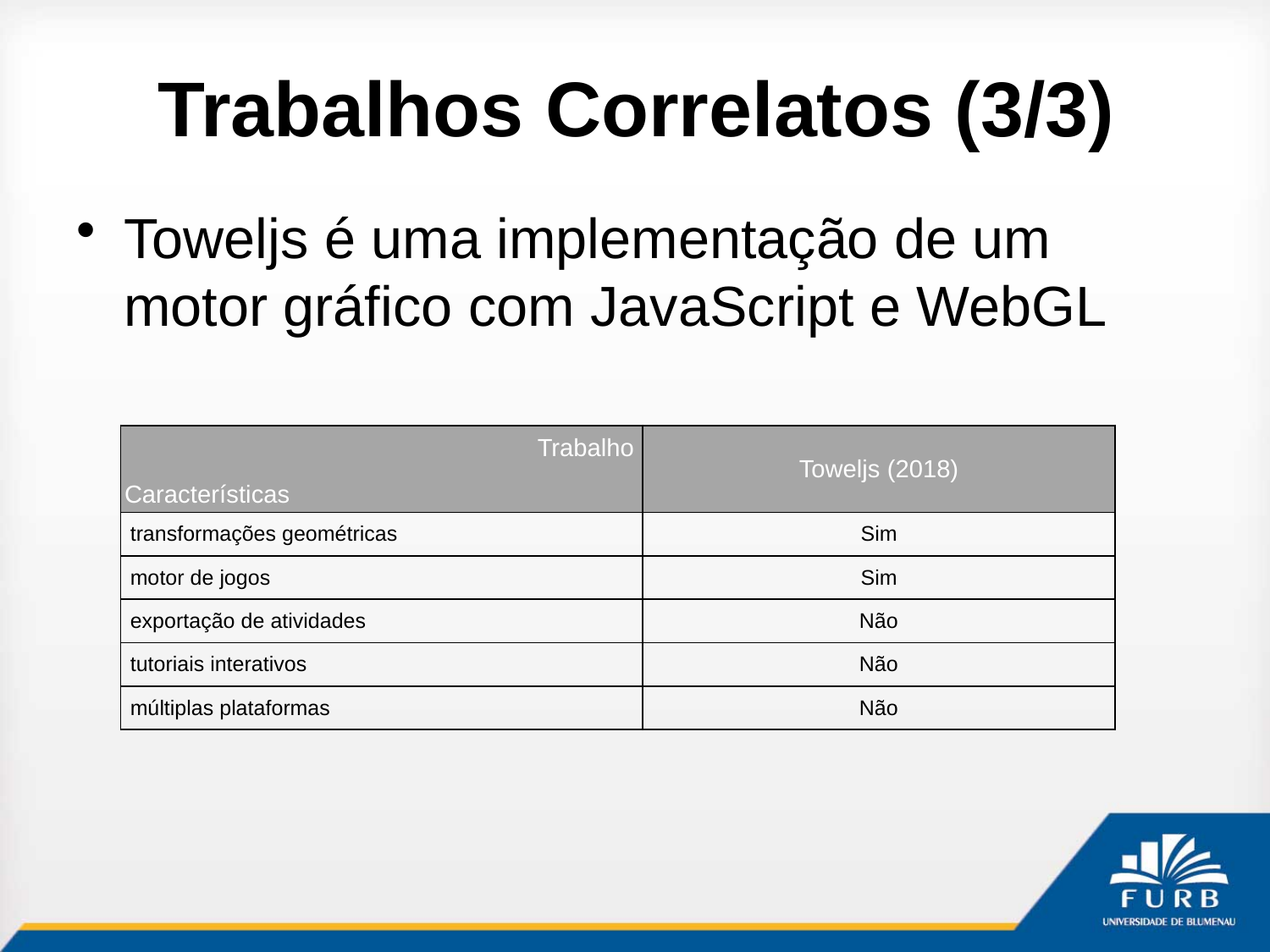

# Trabalhos Correlatos (3/3)
Toweljs é uma implementação de um motor gráfico com JavaScript e WebGL

Trabalho
|  | Toweljs (2018) |
| --- | --- |
| transformações geométricas | Sim |
| motor de jogos | Sim |
| exportação de atividades | Não |
| tutoriais interativos | Não |
| múltiplas plataformas | Não |
Trabalho
Características